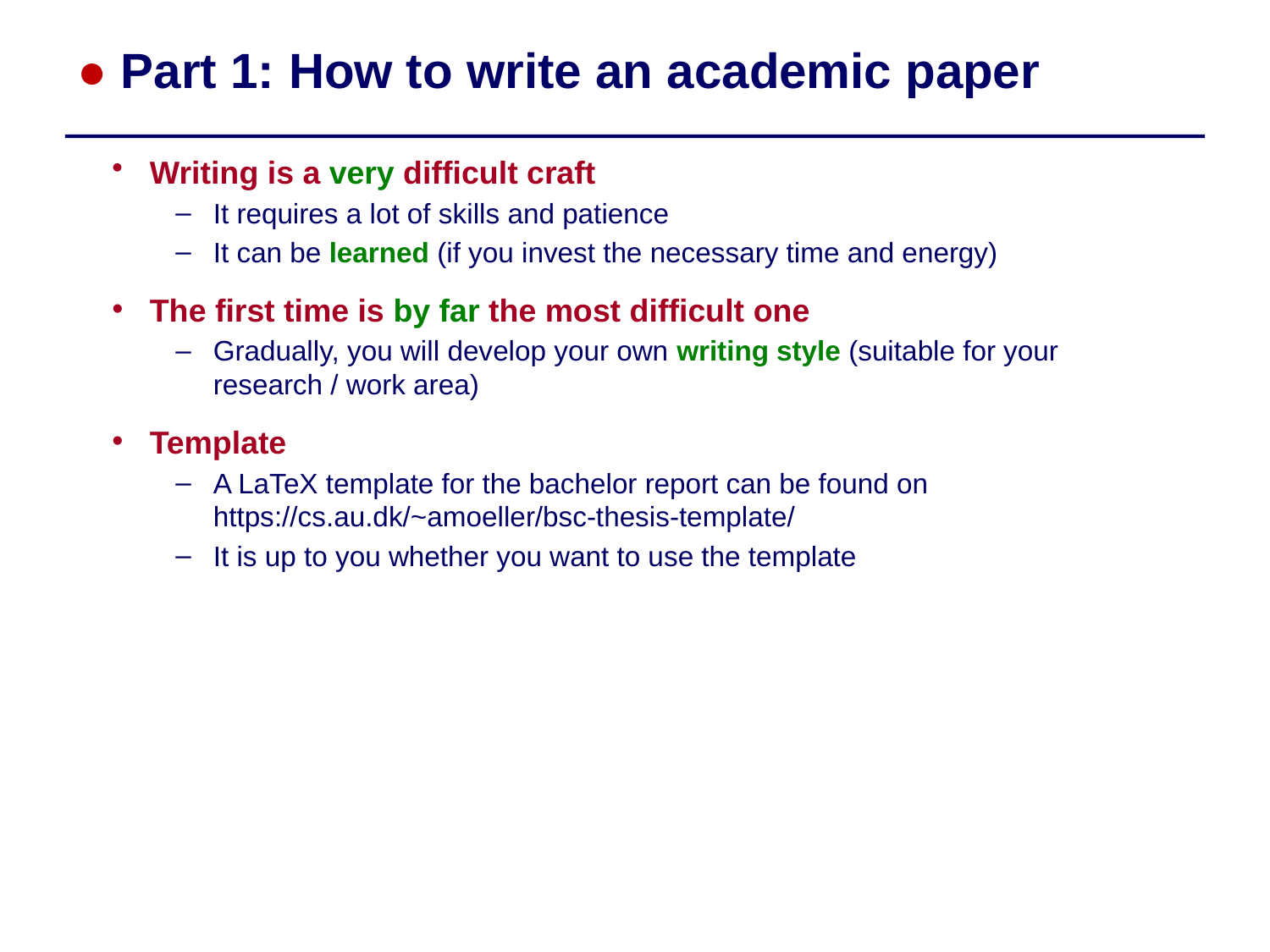

● Part 1: How to write an academic paper
Writing is a very difficult craft
It requires a lot of skills and patience
It can be learned (if you invest the necessary time and energy)
The first time is by far the most difficult one
Gradually, you will develop your own writing style (suitable for your research / work area)
Template
A LaTeX template for the bachelor report can be found on
https://cs.au.dk/~amoeller/bsc-thesis-template/
It is up to you whether you want to use the template